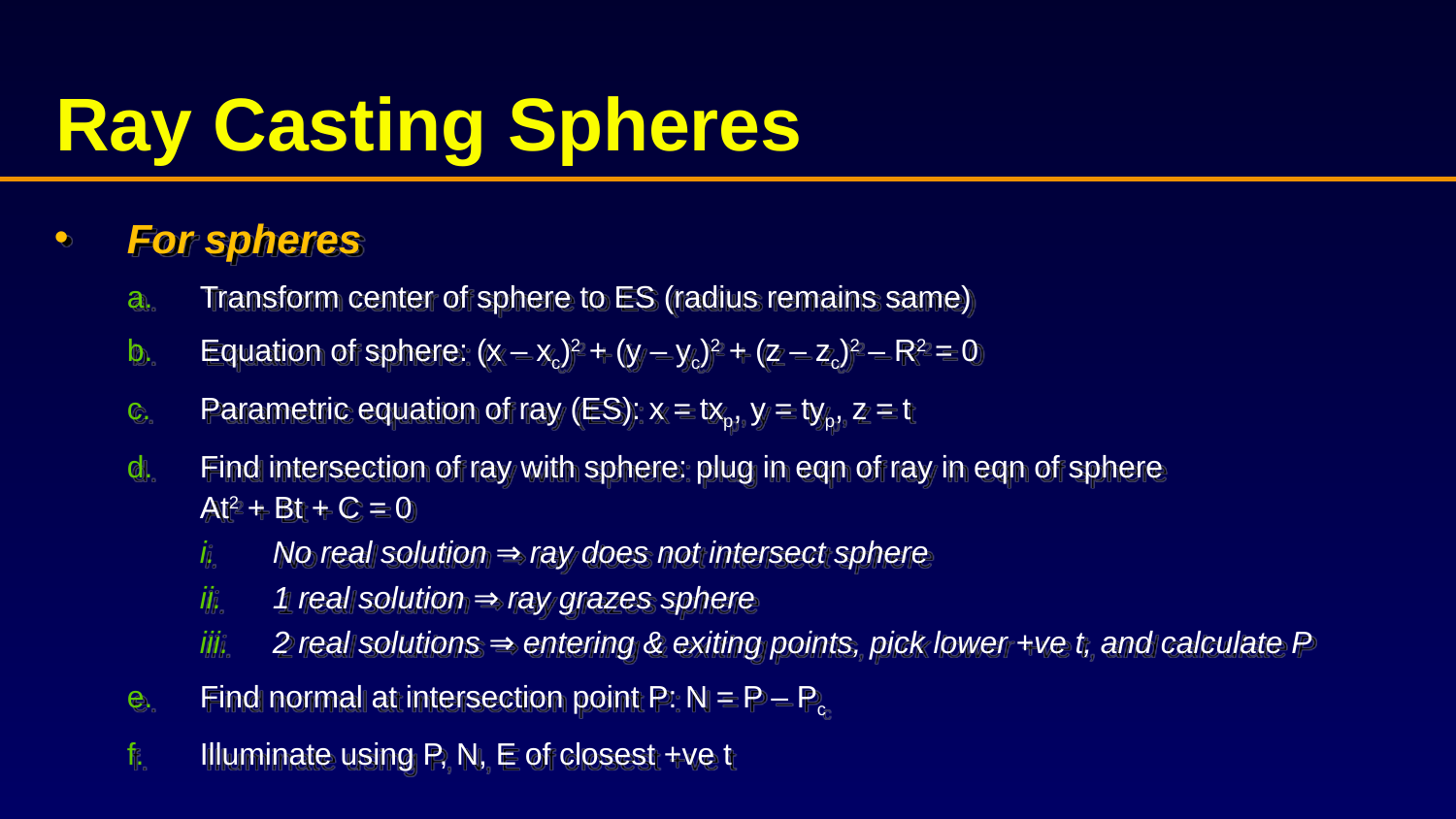

# Ray Casting Spheres
For spheres
Transform center of sphere to ES (radius remains same)
Equation of sphere: (x – xc)2 + (y – yc)2 + (z – zc)2 – R2 = 0
Parametric equation of ray (ES): x = txp, y = typ, z = t
Find intersection of ray with sphere: plug in eqn of ray in eqn of sphere
At2 + Bt + C = 0
No real solution ⇒ ray does not intersect sphere
1 real solution ⇒ ray grazes sphere
2 real solutions ⇒ entering & exiting points, pick lower +ve t, and calculate P
Find normal at intersection point P: N = P – Pc
Illuminate using P, N, E of closest +ve t